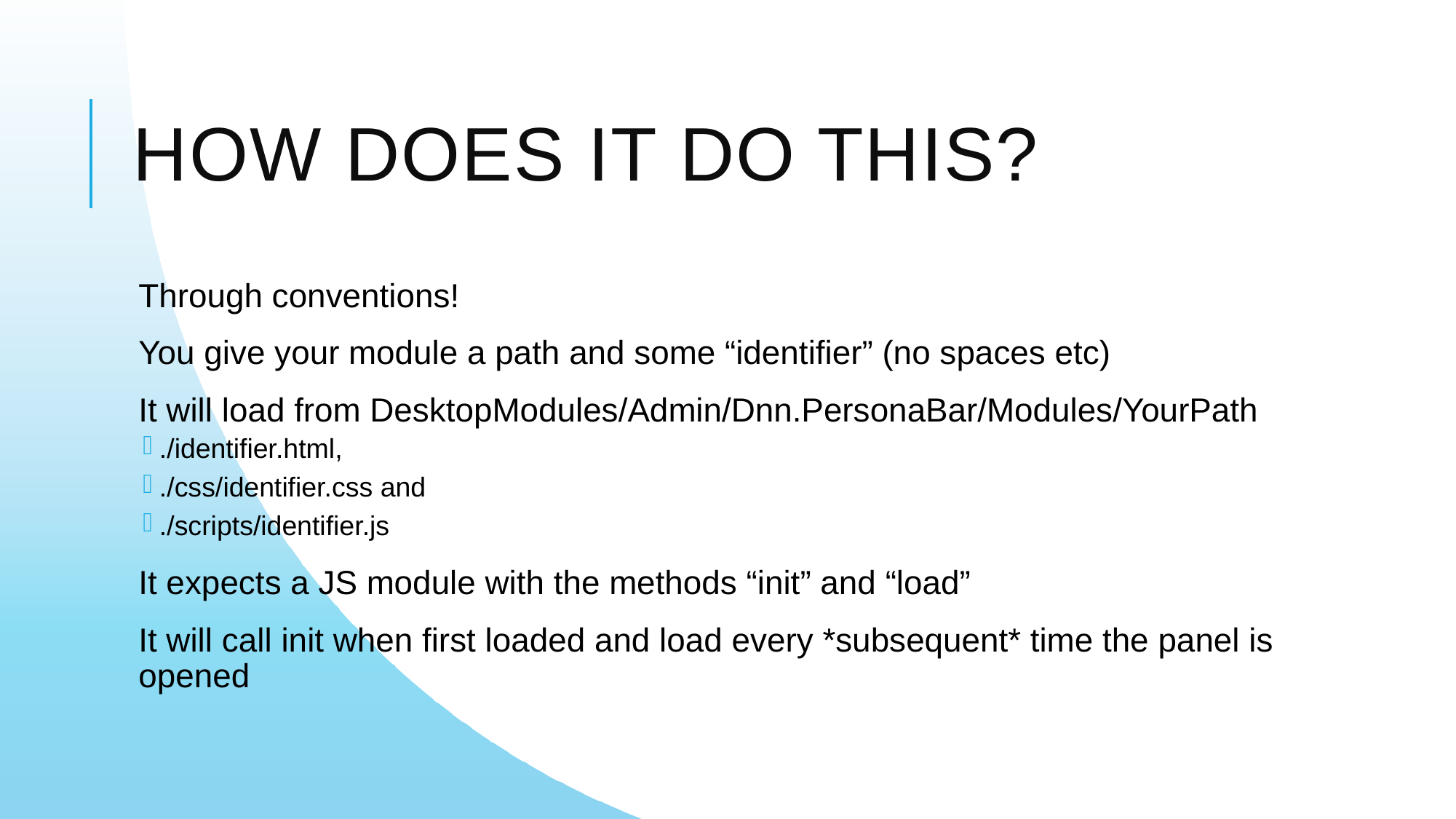

# How does it do this?
Through conventions!
You give your module a path and some “identifier” (no spaces etc)
It will load from DesktopModules/Admin/Dnn.PersonaBar/Modules/YourPath
./identifier.html,
./css/identifier.css and
./scripts/identifier.js
It expects a JS module with the methods “init” and “load”
It will call init when first loaded and load every *subsequent* time the panel is opened